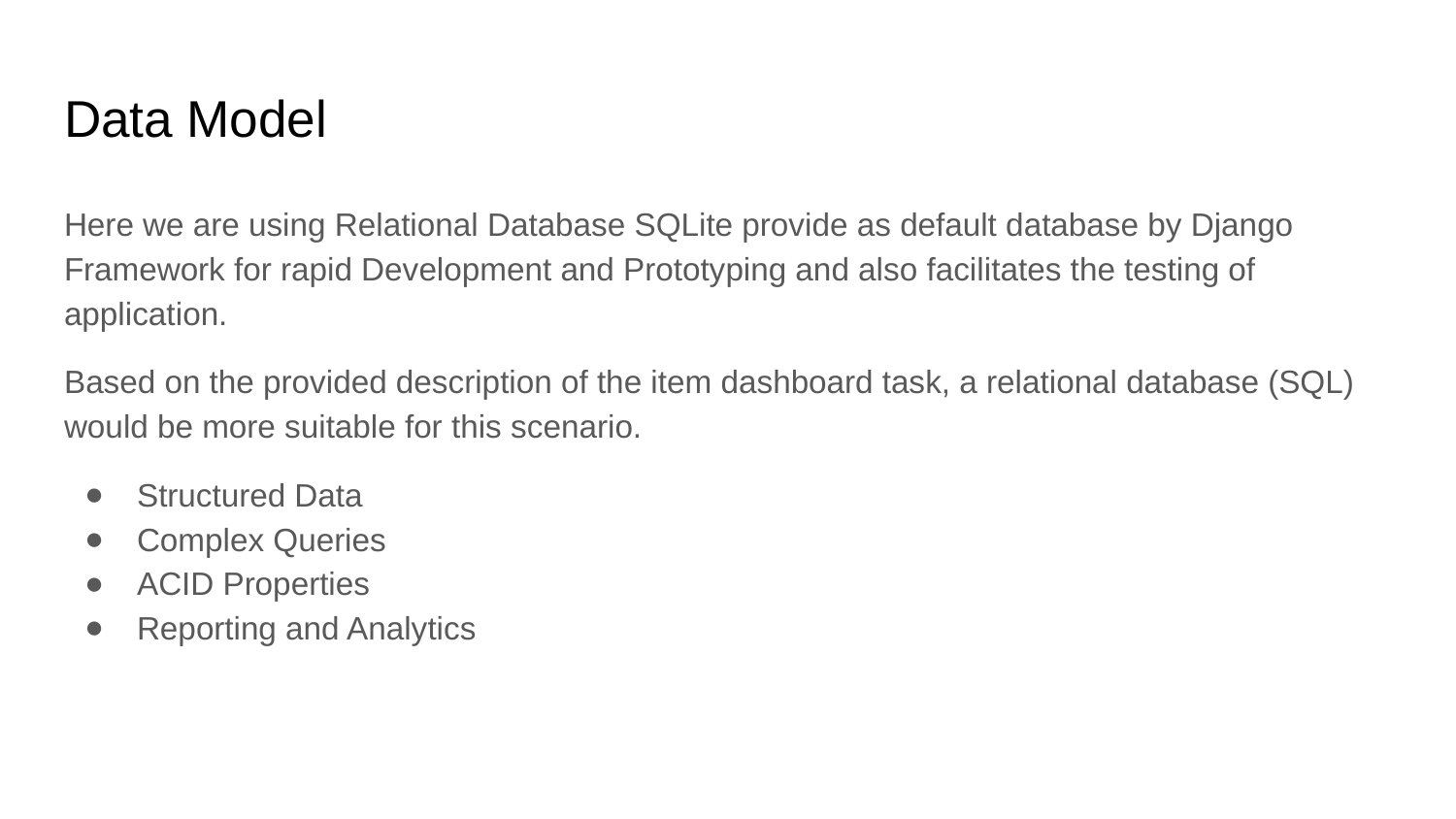

# Data Model
Here we are using Relational Database SQLite provide as default database by Django Framework for rapid Development and Prototyping and also facilitates the testing of application.
Based on the provided description of the item dashboard task, a relational database (SQL) would be more suitable for this scenario.
Structured Data
Complex Queries
ACID Properties
Reporting and Analytics